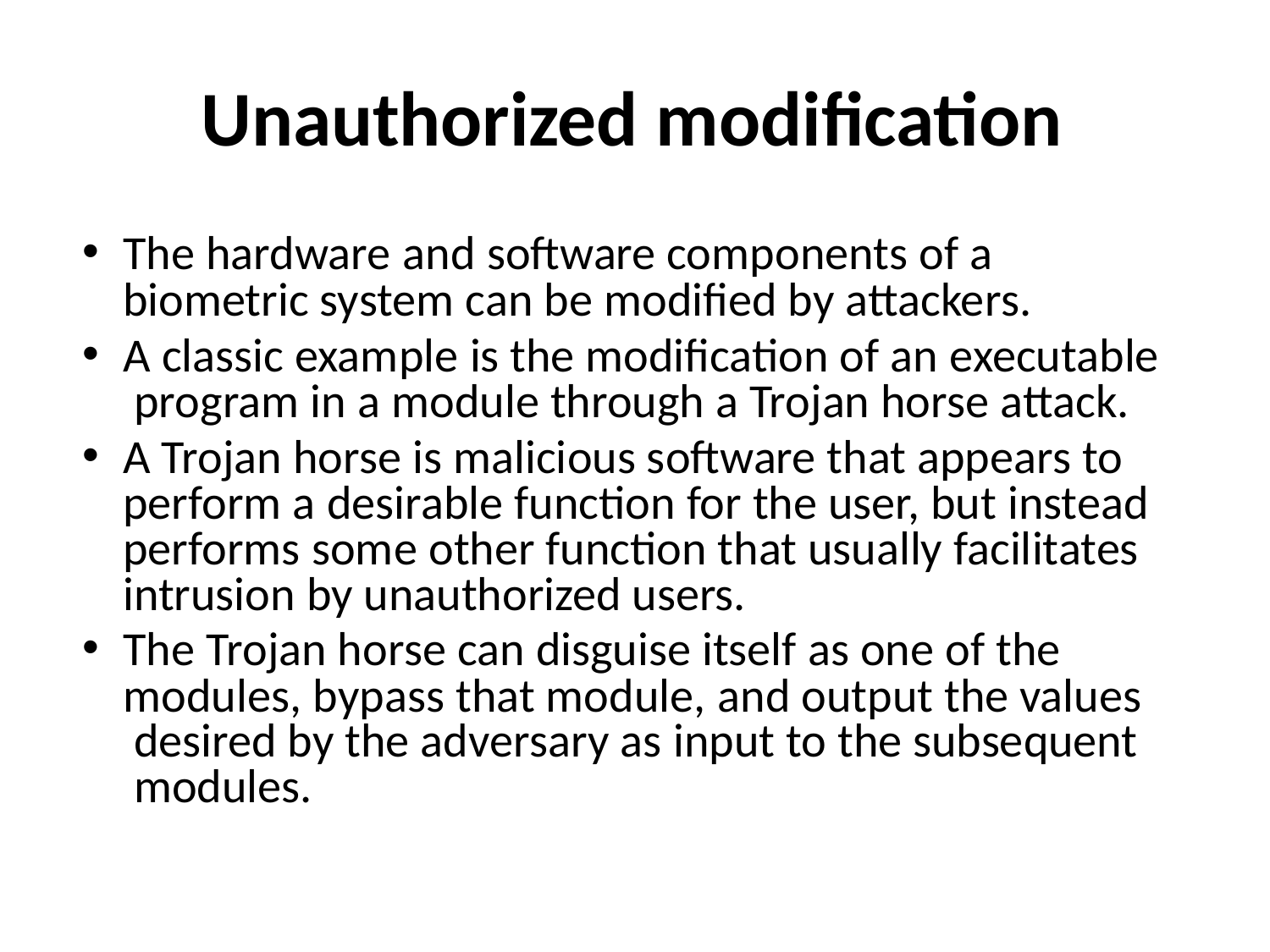

# Unauthorized modification
The hardware and software components of a  biometric system can be modified by attackers.
A classic example is the modification of an executable  program in a module through a Trojan horse attack.
A Trojan horse is malicious software that appears to  perform a desirable function for the user, but instead  performs some other function that usually facilitates  intrusion by unauthorized users.
The Trojan horse can disguise itself as one of the  modules, bypass that module, and output the values  desired by the adversary as input to the subsequent  modules.